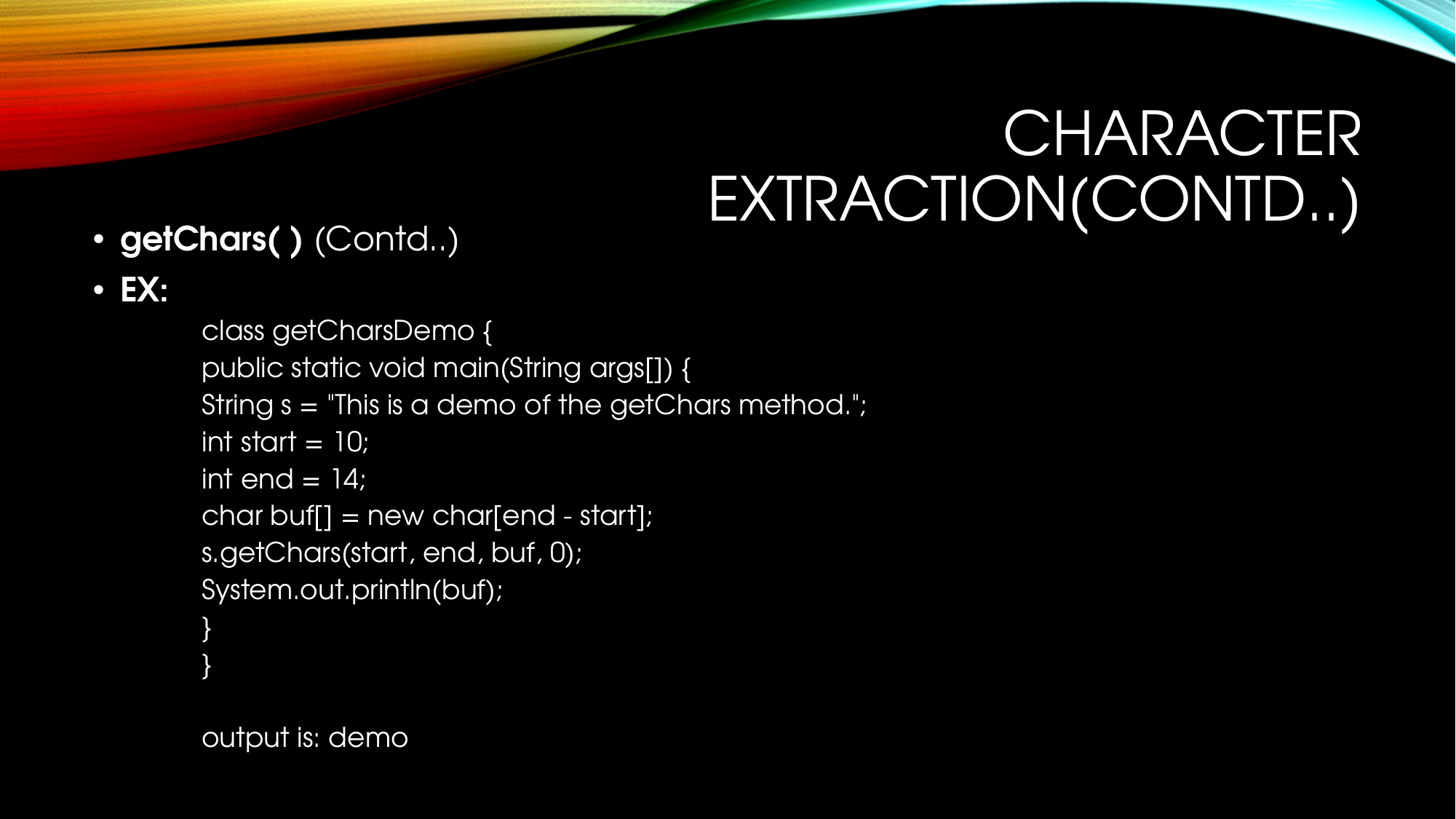

# Character extraction(contd..)
getChars( ) (Contd..)
EX:
class getCharsDemo {
public static void main(String args[]) {
String s = "This is a demo of the getChars method.";
int start = 10;
int end = 14;
char buf[] = new char[end - start];
s.getChars(start, end, buf, 0);
System.out.println(buf);
}
}

output is: demo